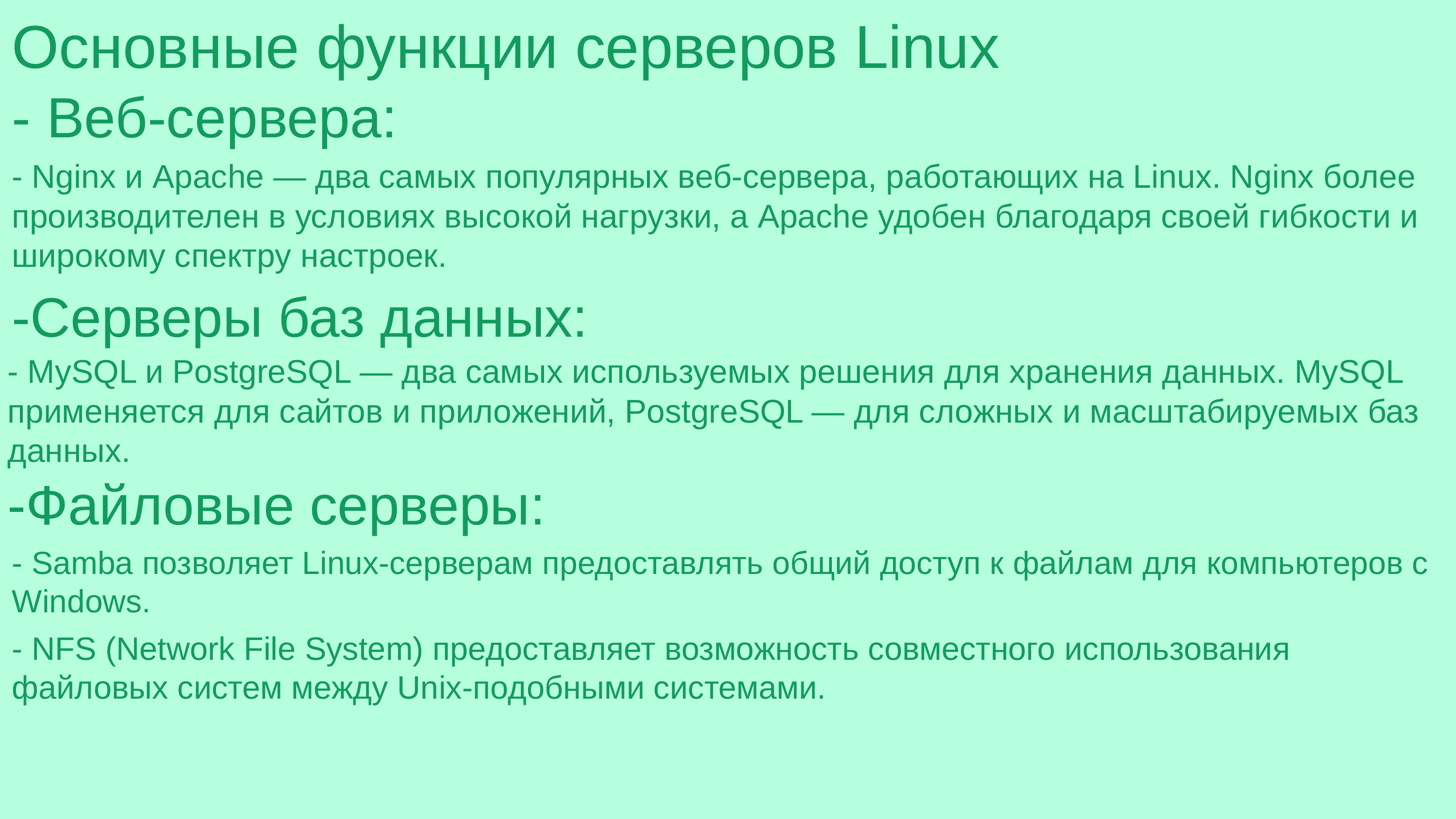

Основные функции серверов Linux
- Веб-сервера:
- Nginx и Apache — два самых популярных веб-сервера, работающих на Linux. Nginx более производителен в условиях высокой нагрузки, а Apache удобен благодаря своей гибкости и широкому спектру настроек.
-Серверы баз данных:
- MySQL и PostgreSQL — два самых используемых решения для хранения данных. MySQL применяется для сайтов и приложений, PostgreSQL — для сложных и масштабируемых баз данных.
-Файловые серверы:
- Samba позволяет Linux-серверам предоставлять общий доступ к файлам для компьютеров с Windows.
- NFS (Network File System) предоставляет возможность совместного использования файловых систем между Unix-подобными системами.